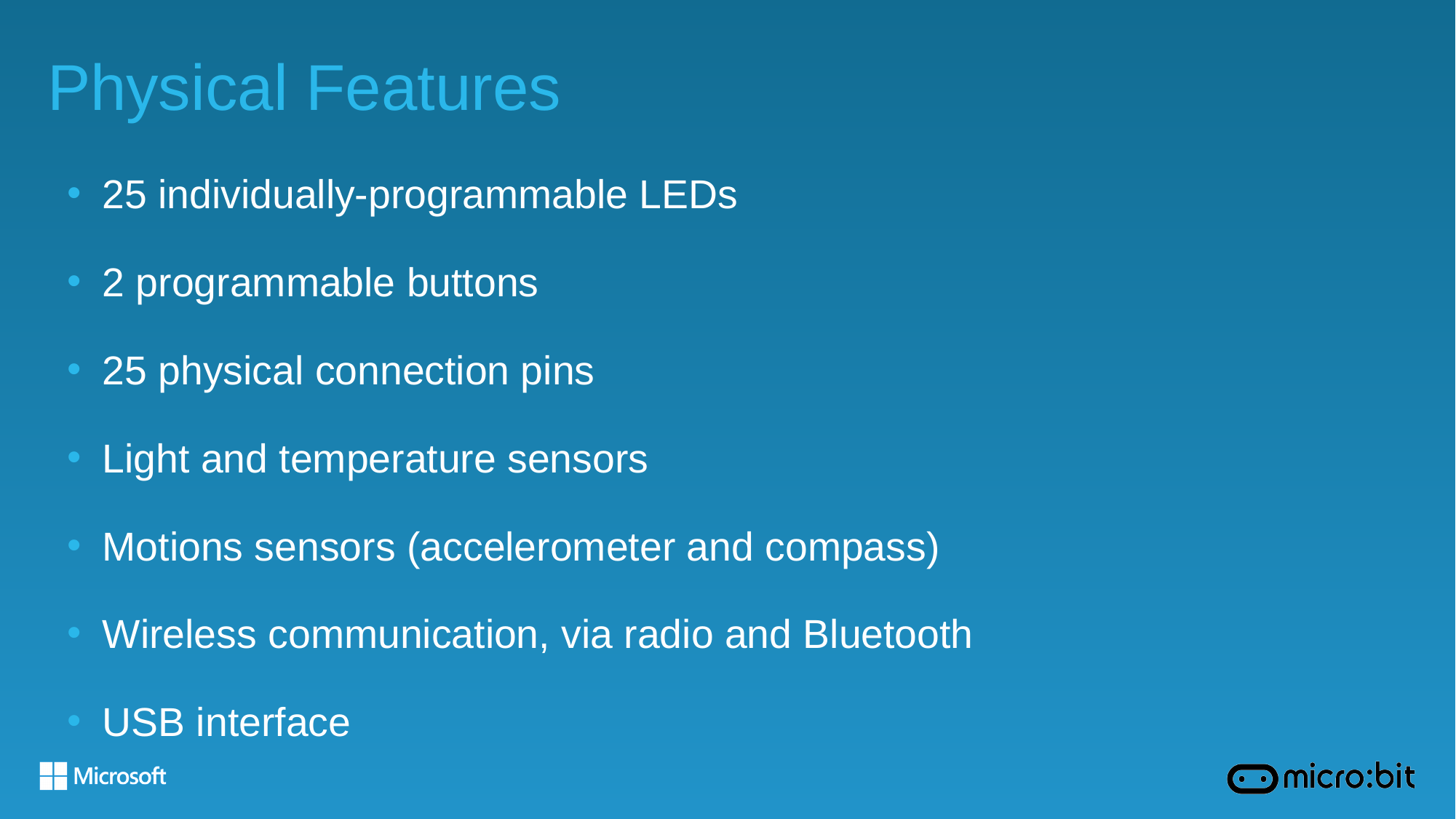

# Physical Features
25 individually-programmable LEDs
2 programmable buttons
25 physical connection pins
Light and temperature sensors
Motions sensors (accelerometer and compass)
Wireless communication, via radio and Bluetooth
USB interface